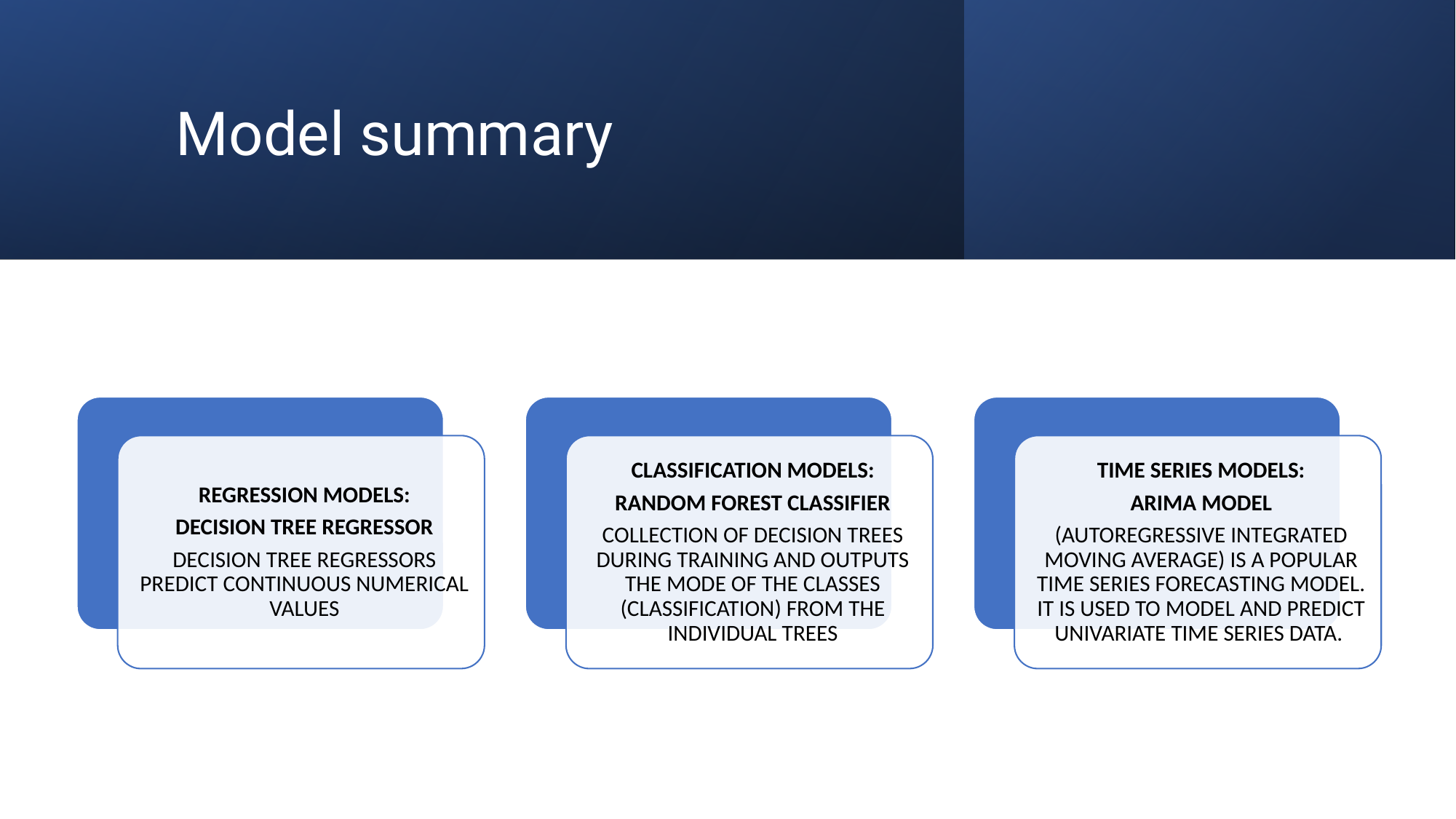

# Model summary
Regression Models:
Decision Tree Regressor
Decision Tree Regressors predict continuous numerical values
Classification Models:
Random forest classifier
collection of decision trees during training and outputs the mode of the classes (classification) from the individual trees
Time Series Models:
ARIMA MODEL
(Autoregressive Integrated Moving Average) is a popular time series forecasting model. It is used to model and predict univariate time series data.